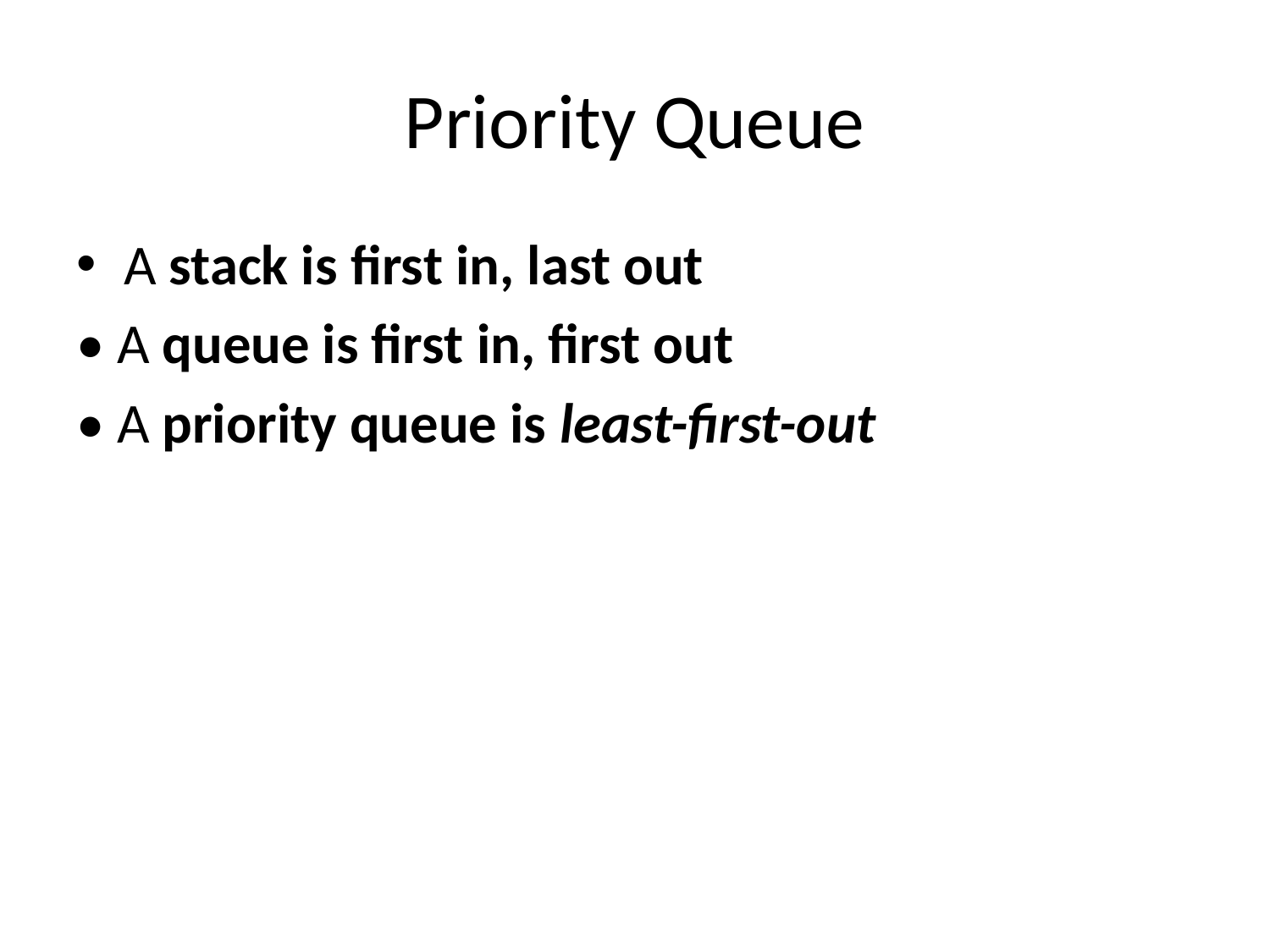

# Priority Queue
A stack is first in, last out
• A queue is first in, first out
• A priority queue is least-first-out